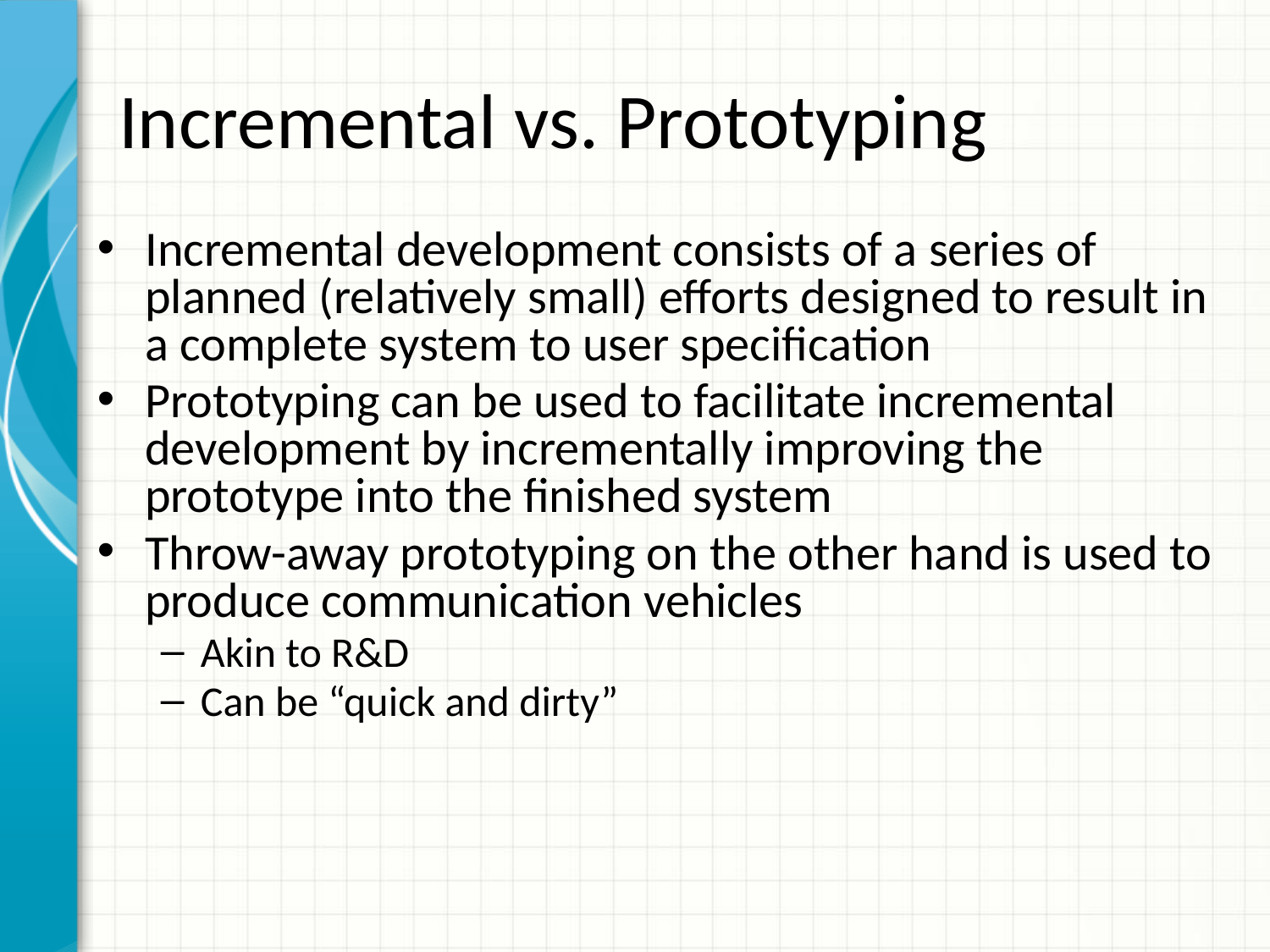

# Incremental vs. Prototyping
Incremental development consists of a series of planned (relatively small) efforts designed to result in a complete system to user specification
Prototyping can be used to facilitate incremental development by incrementally improving the prototype into the finished system
Throw-away prototyping on the other hand is used to produce communication vehicles
Akin to R&D
Can be “quick and dirty”